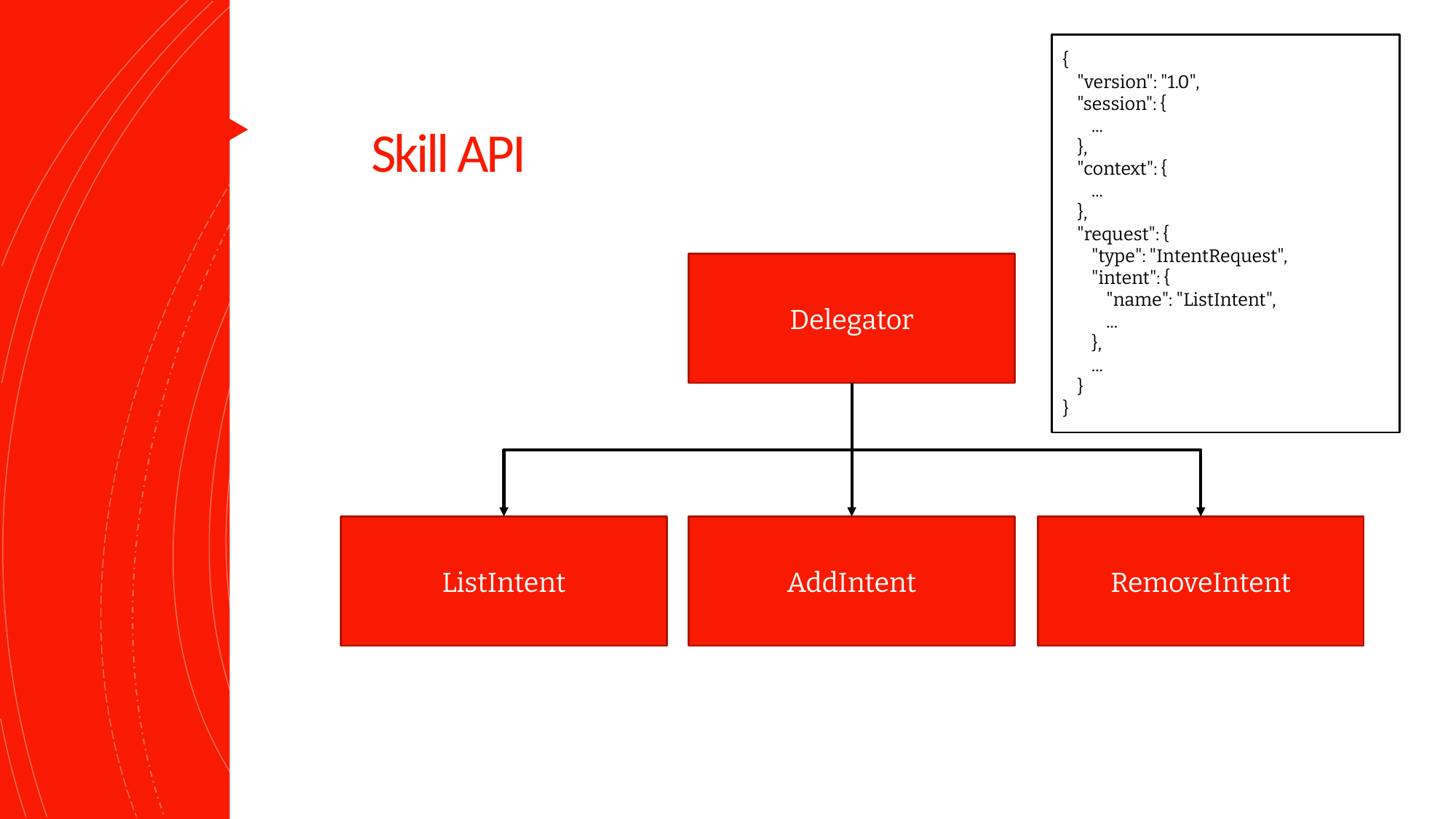

{
    "version": "1.0",
    "session": {
        ...
    },
    "context": {
        ...
    },
    "request": {
        "type": "IntentRequest",
        "intent": {
            "name": "ListIntent",
            ...
        },
        ...
    }
}
# Skill API

Delegator

ListIntent
AddIntent
RemoveIntent